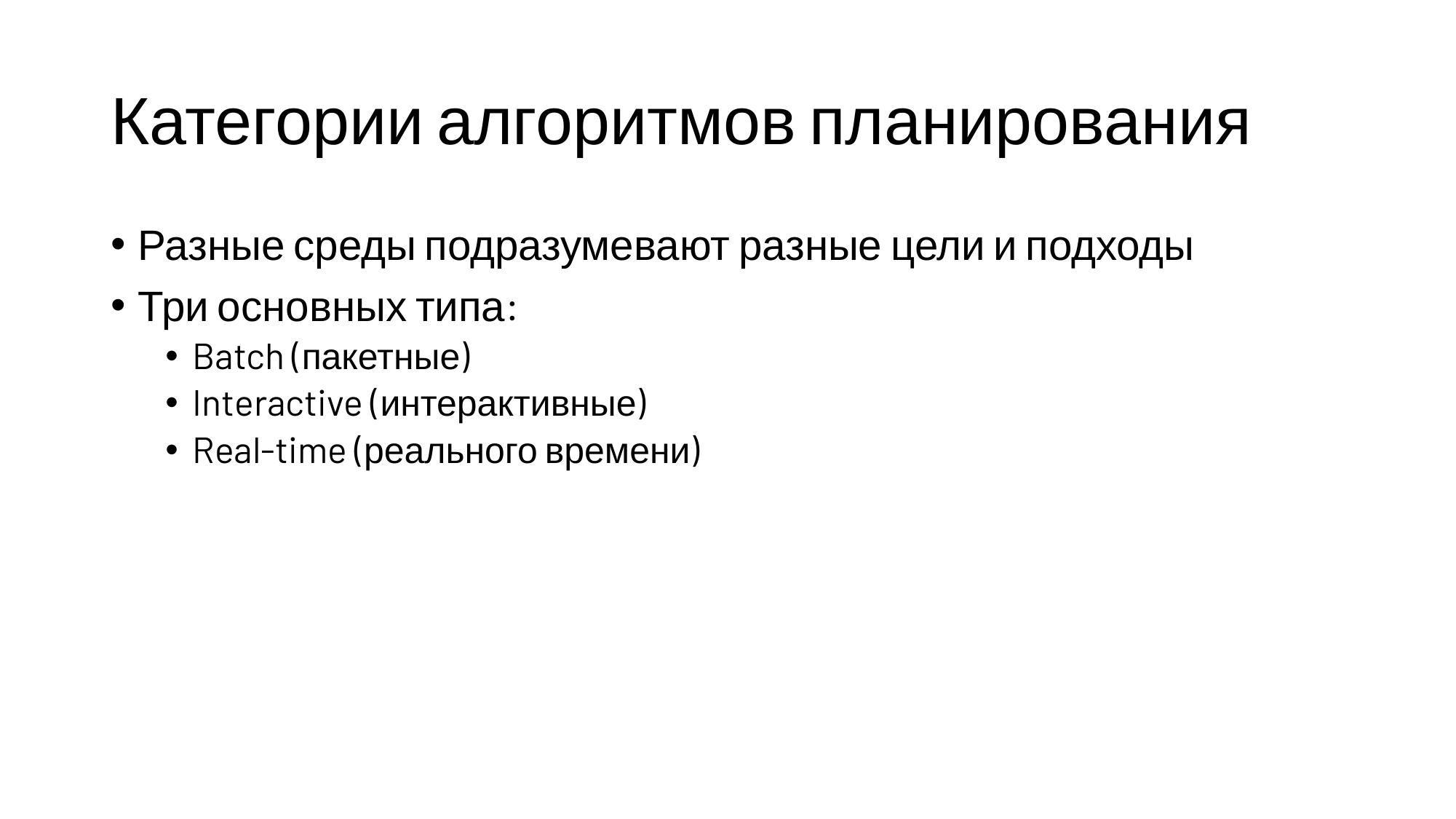

# Категории алгоритмов планирования
Разные среды подразумевают разные цели и подходы
Три основных типа:
Batch (пакетные)
Interactive (интерактивные)
Real-time (реального времени)